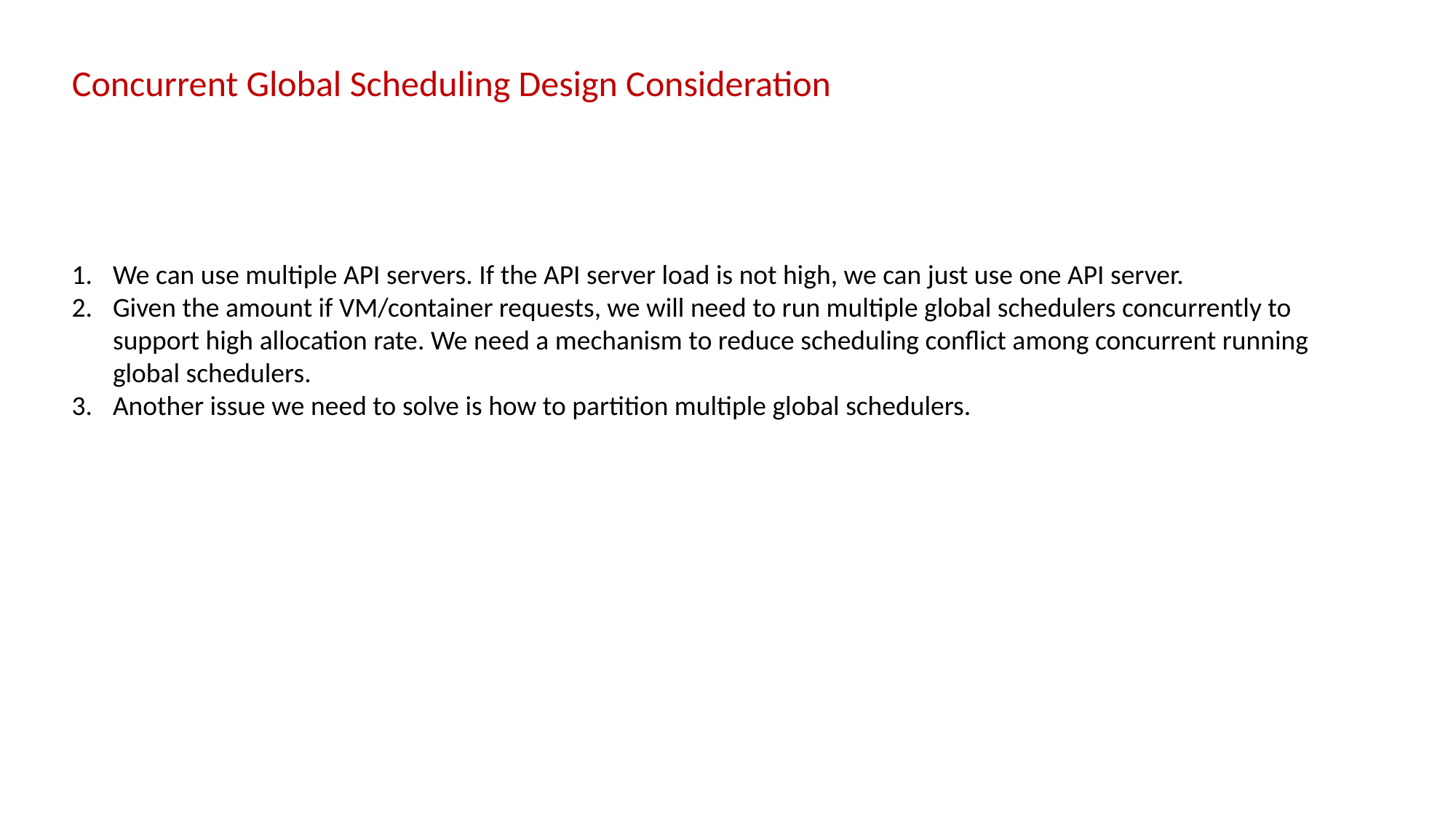

Concurrent Global Scheduling Design Consideration
We can use multiple API servers. If the API server load is not high, we can just use one API server.
Given the amount if VM/container requests, we will need to run multiple global schedulers concurrently to support high allocation rate. We need a mechanism to reduce scheduling conflict among concurrent running global schedulers.
Another issue we need to solve is how to partition multiple global schedulers.